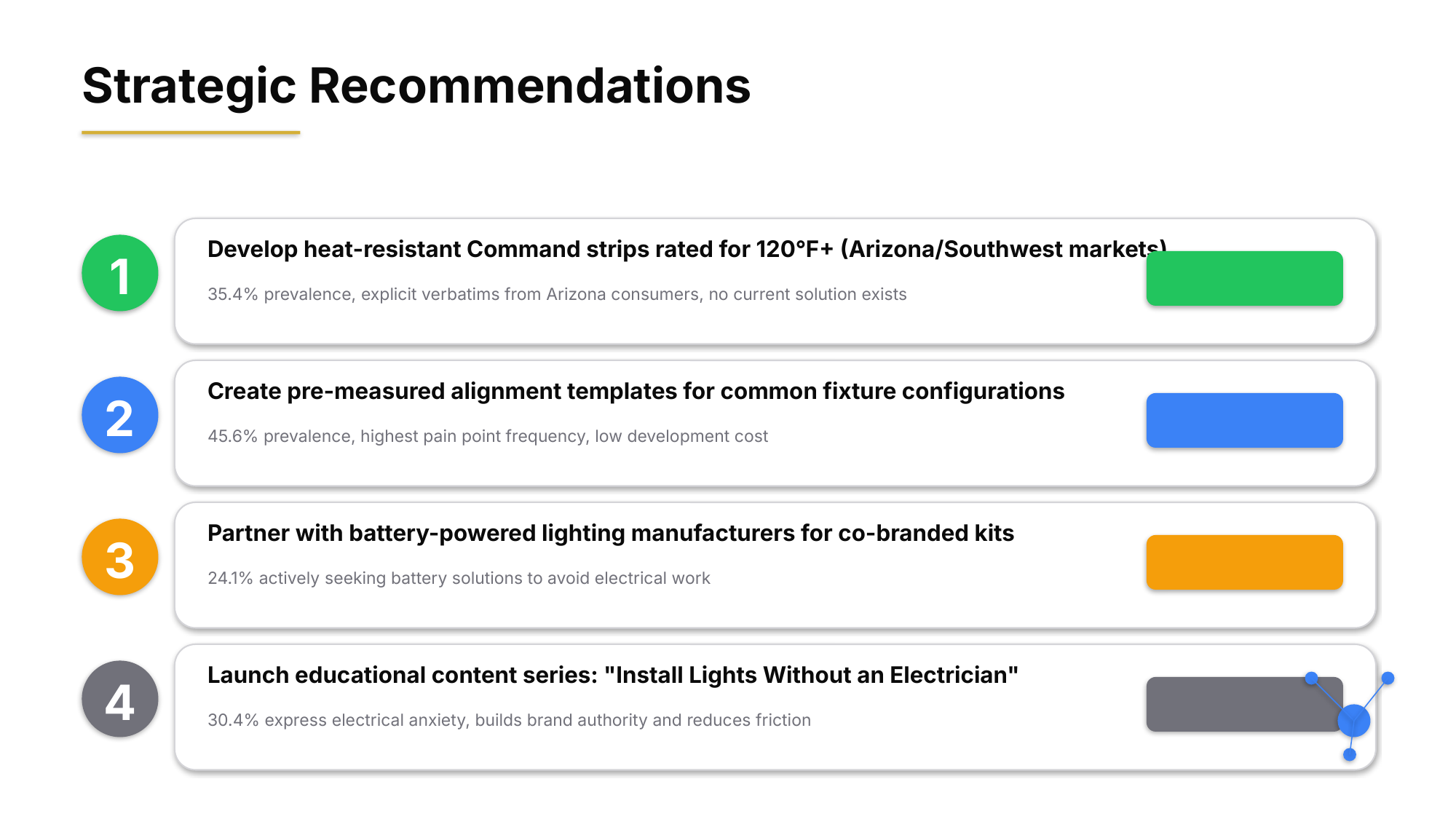

Strategic Recommendations

Develop heat-resistant Command strips rated for 120°F+ (Arizona/Southwest markets)
1

Impact: High
35.4% prevalence, explicit verbatims from Arizona consumers, no current solution exists

Create pre-measured alignment templates for common fixture configurations
2

Impact: High
45.6% prevalence, highest pain point frequency, low development cost

Partner with battery-powered lighting manufacturers for co-branded kits
3

Impact: Medium
24.1% actively seeking battery solutions to avoid electrical work

Launch educational content series: "Install Lights Without an Electrician"
4

Impact: Medium

30.4% express electrical anxiety, builds brand authority and reduces friction